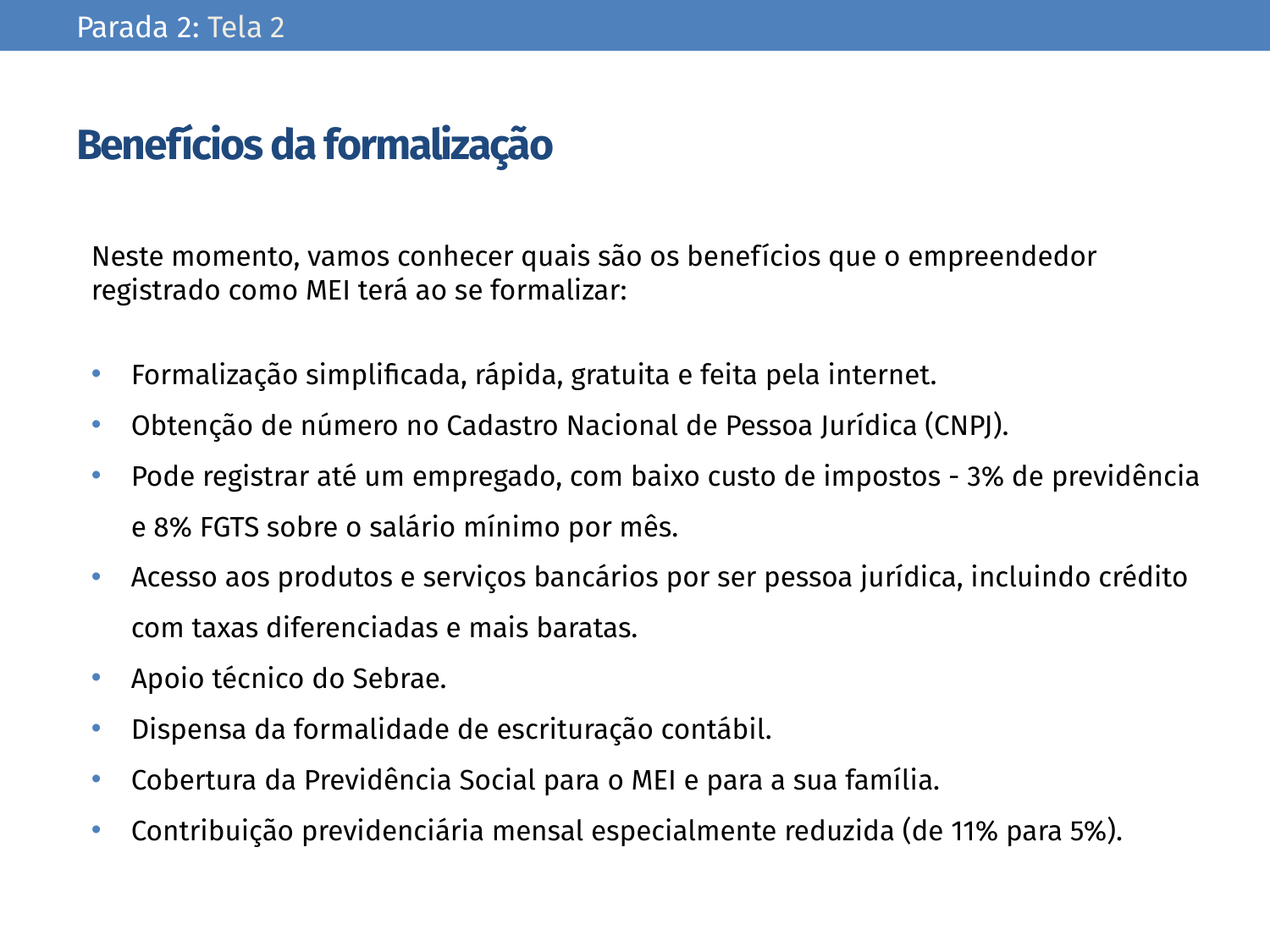

Parada 2: Tela 2
# Benefícios da formalização
Neste momento, vamos conhecer quais são os benefícios que o empreendedor registrado como MEI terá ao se formalizar:

Formalização simplificada, rápida, gratuita e feita pela internet.
Obtenção de número no Cadastro Nacional de Pessoa Jurídica (CNPJ).
Pode registrar até um empregado, com baixo custo de impostos - 3% de previdência e 8% FGTS sobre o salário mínimo por mês.
Acesso aos produtos e serviços bancários por ser pessoa jurídica, incluindo crédito com taxas diferenciadas e mais baratas.
Apoio técnico do Sebrae.
Dispensa da formalidade de escrituração contábil.
Cobertura da Previdência Social para o MEI e para a sua família.
Contribuição previdenciária mensal especialmente reduzida (de 11% para 5%).